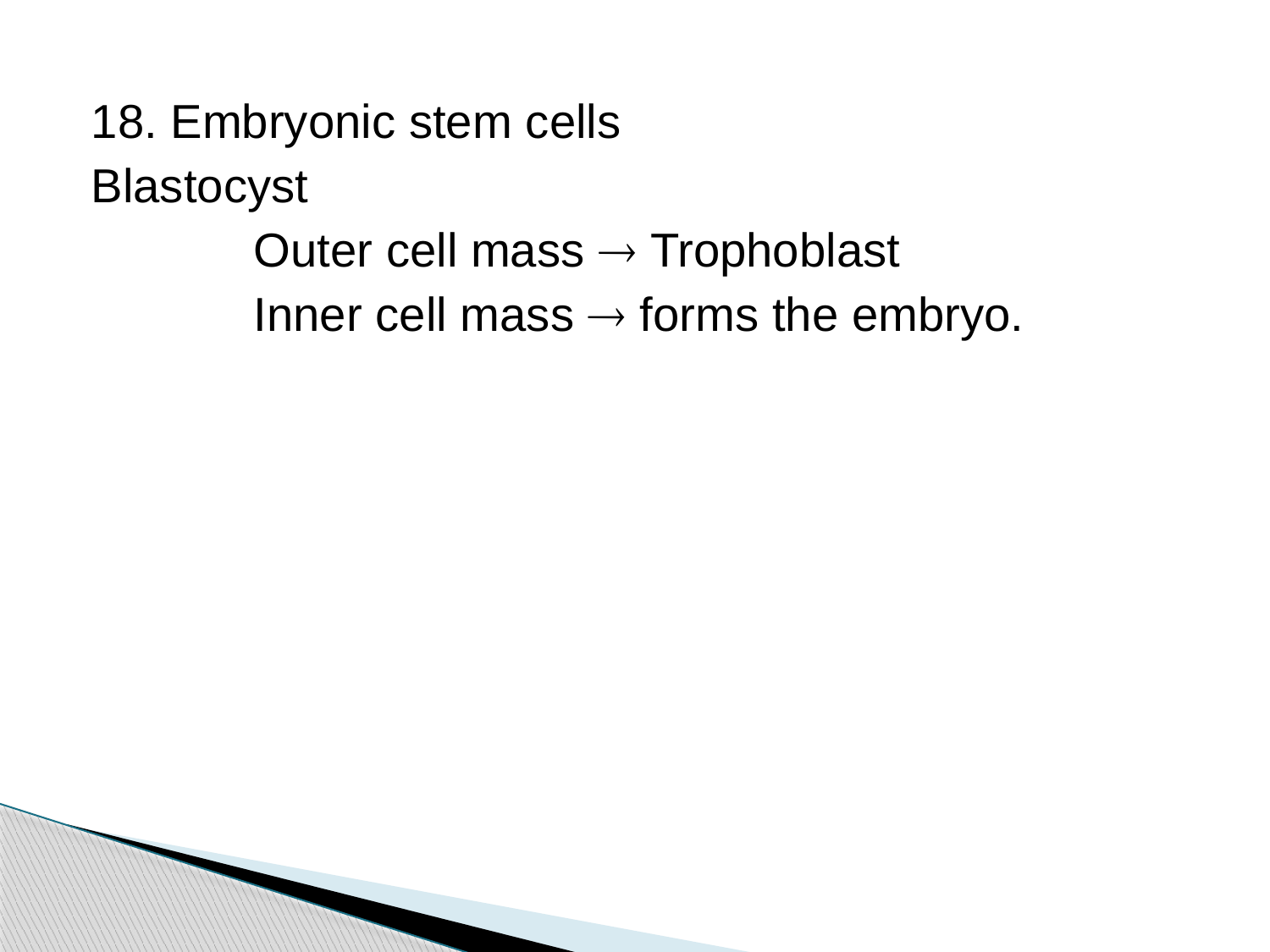

18. Embryonic stem cells
Blastocyst
		Outer cell mass → Trophoblast
		Inner cell mass → forms the embryo.